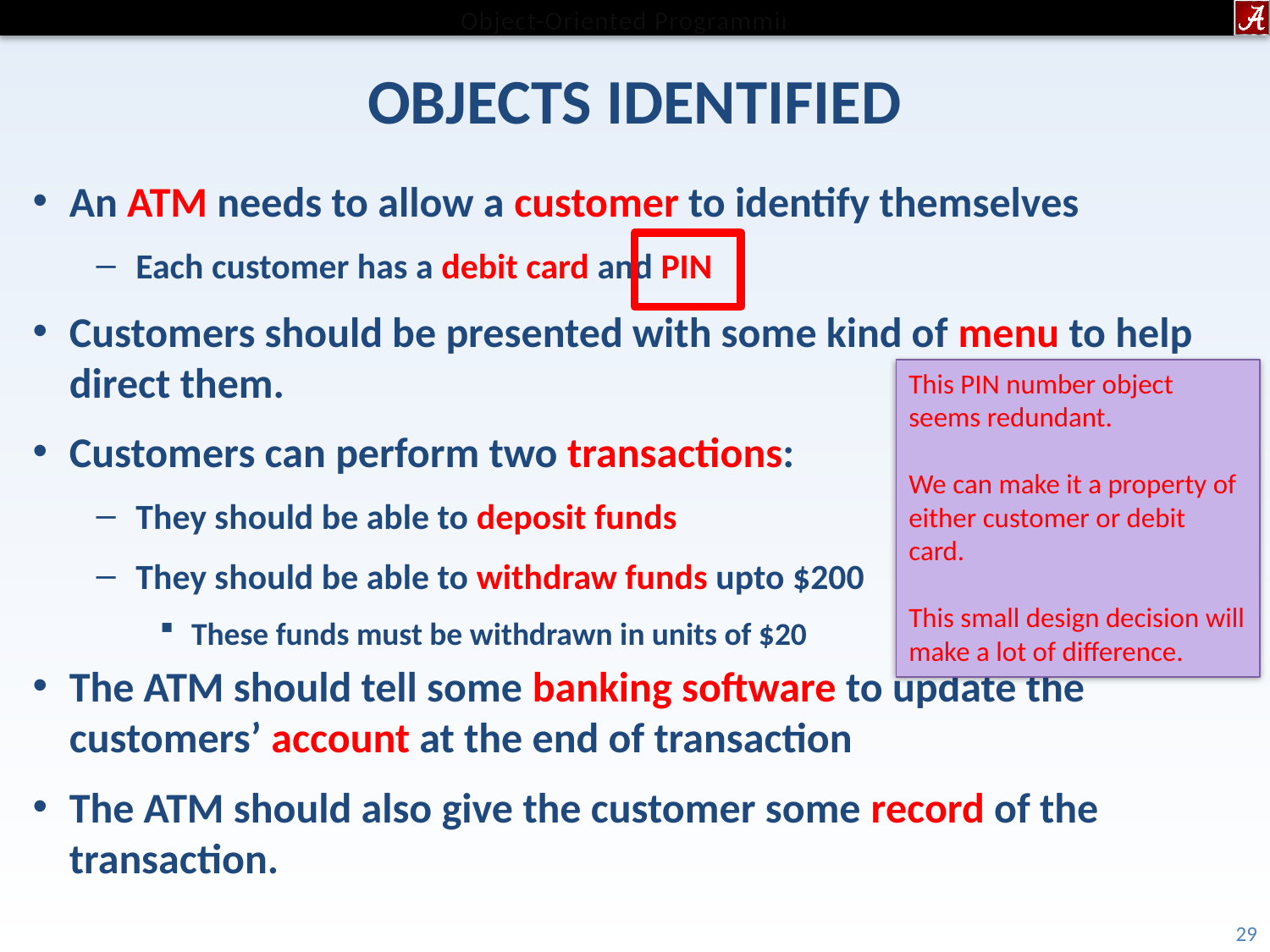

# Objects IDentified
An ATM needs to allow a customer to identify themselves
Each customer has a debit card and PIN
Customers should be presented with some kind of menu to help direct them.
Customers can perform two transactions:
They should be able to deposit funds
They should be able to withdraw funds upto $200
These funds must be withdrawn in units of $20
The ATM should tell some banking software to update the customers’ account at the end of transaction
The ATM should also give the customer some record of the transaction.

This PIN number object seems redundant.

We can make it a property of either customer or debit card.

This small design decision will make a lot of difference.
29